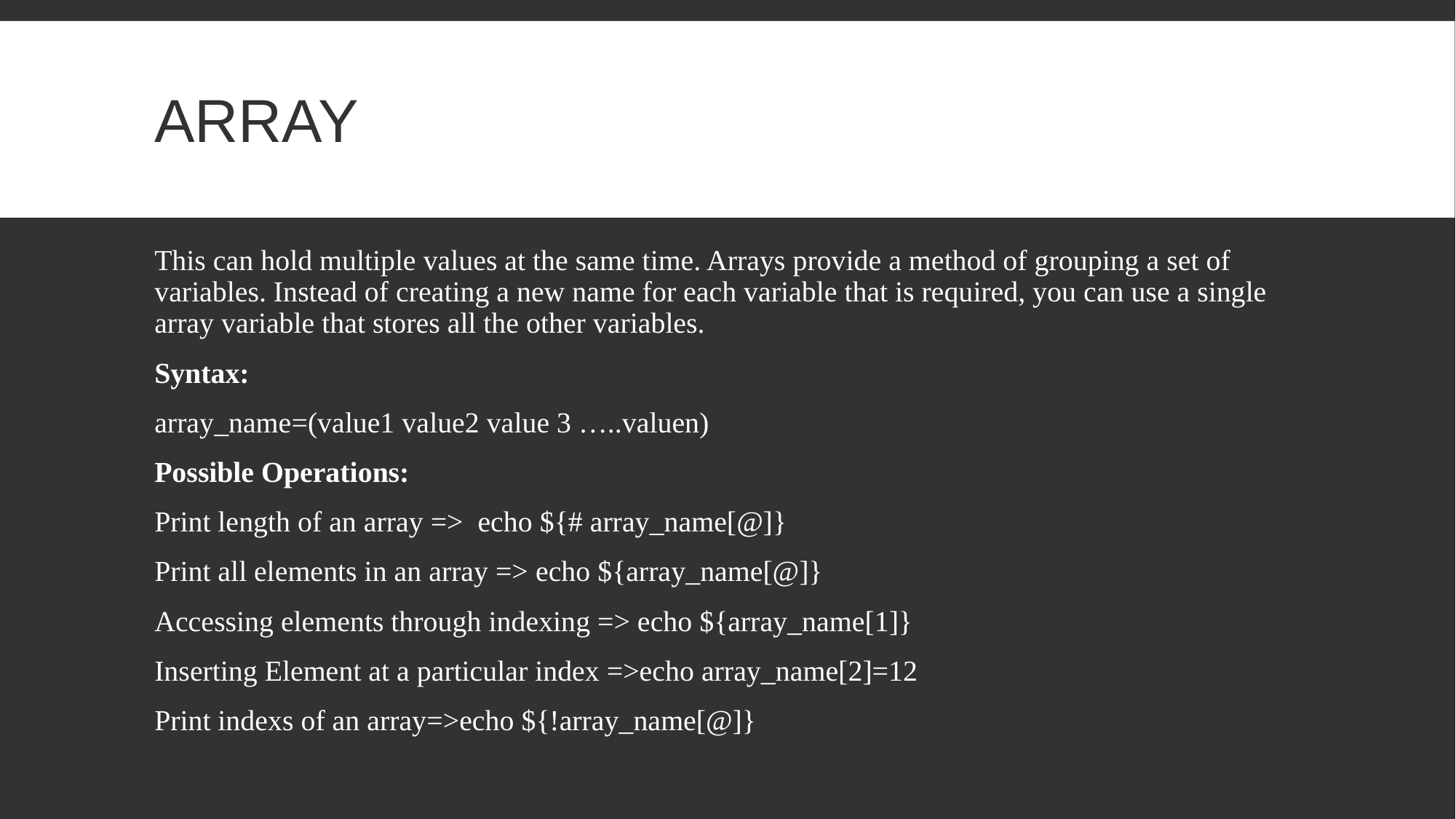

# Array
This can hold multiple values at the same time. Arrays provide a method of grouping a set of variables. Instead of creating a new name for each variable that is required, you can use a single array variable that stores all the other variables.
Syntax:
array_name=(value1 value2 value 3 …..valuen)
Possible Operations:
Print length of an array =>  echo ${# array_name[@]}
Print all elements in an array => echo ${array_name[@]}
Accessing elements through indexing => echo ${array_name[1]}
Inserting Element at a particular index =>echo array_name[2]=12
Print indexs of an array=>echo ${!array_name[@]}